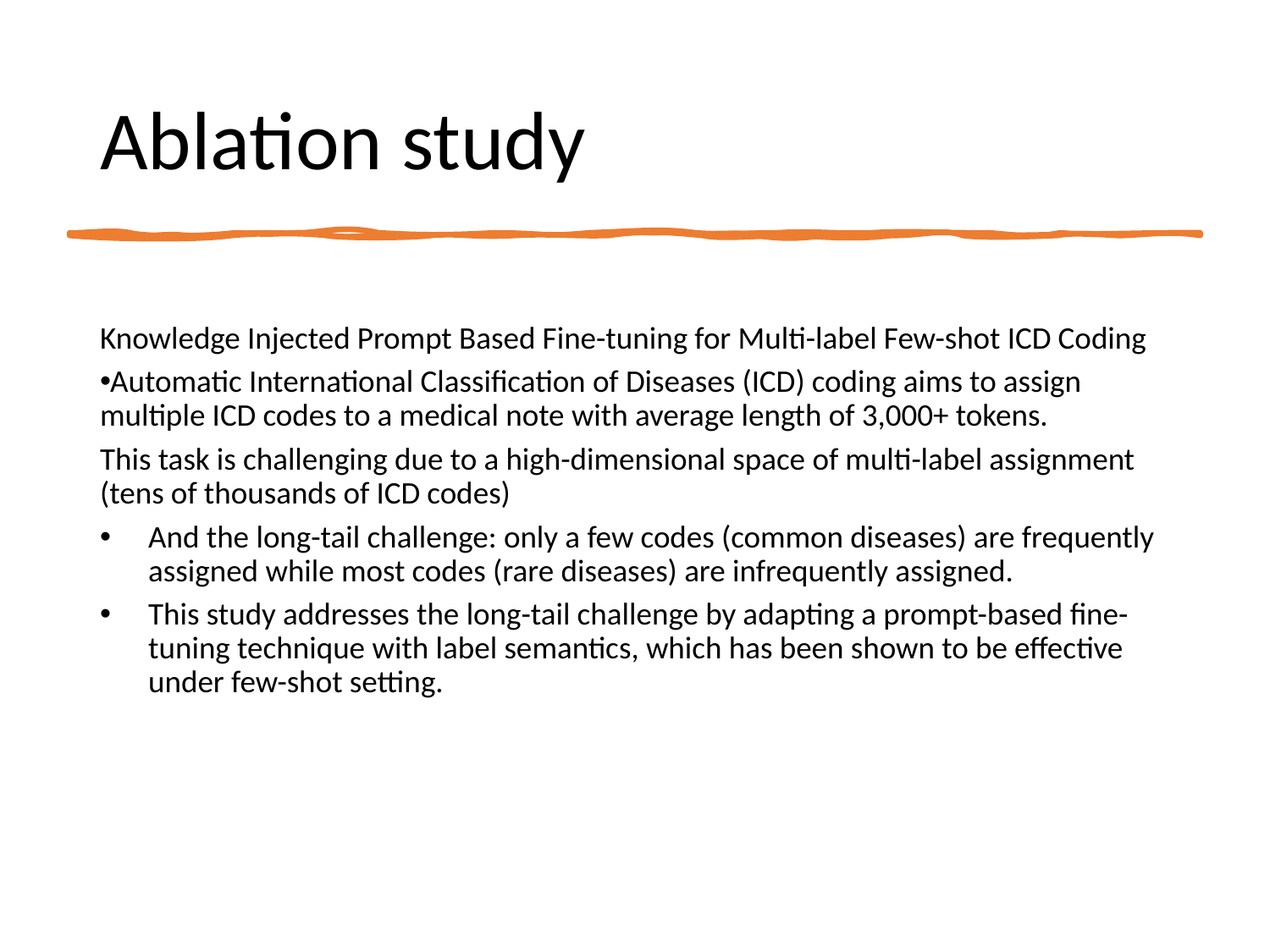

# Ablation study

Knowledge Injected Prompt Based Fine-tuning for Multi-label Few-shot ICD Coding
Automatic International Classification of Diseases (ICD) coding aims to assign multiple ICD codes to a medical note with average length of 3,000+ tokens.
This task is challenging due to a high-dimensional space of multi-label assignment (tens of thousands of ICD codes)
And the long-tail challenge: only a few codes (common diseases) are frequently assigned while most codes (rare diseases) are infrequently assigned.
This study addresses the long-tail challenge by adapting a prompt-based fine-tuning technique with label semantics, which has been shown to be effective under few-shot setting.